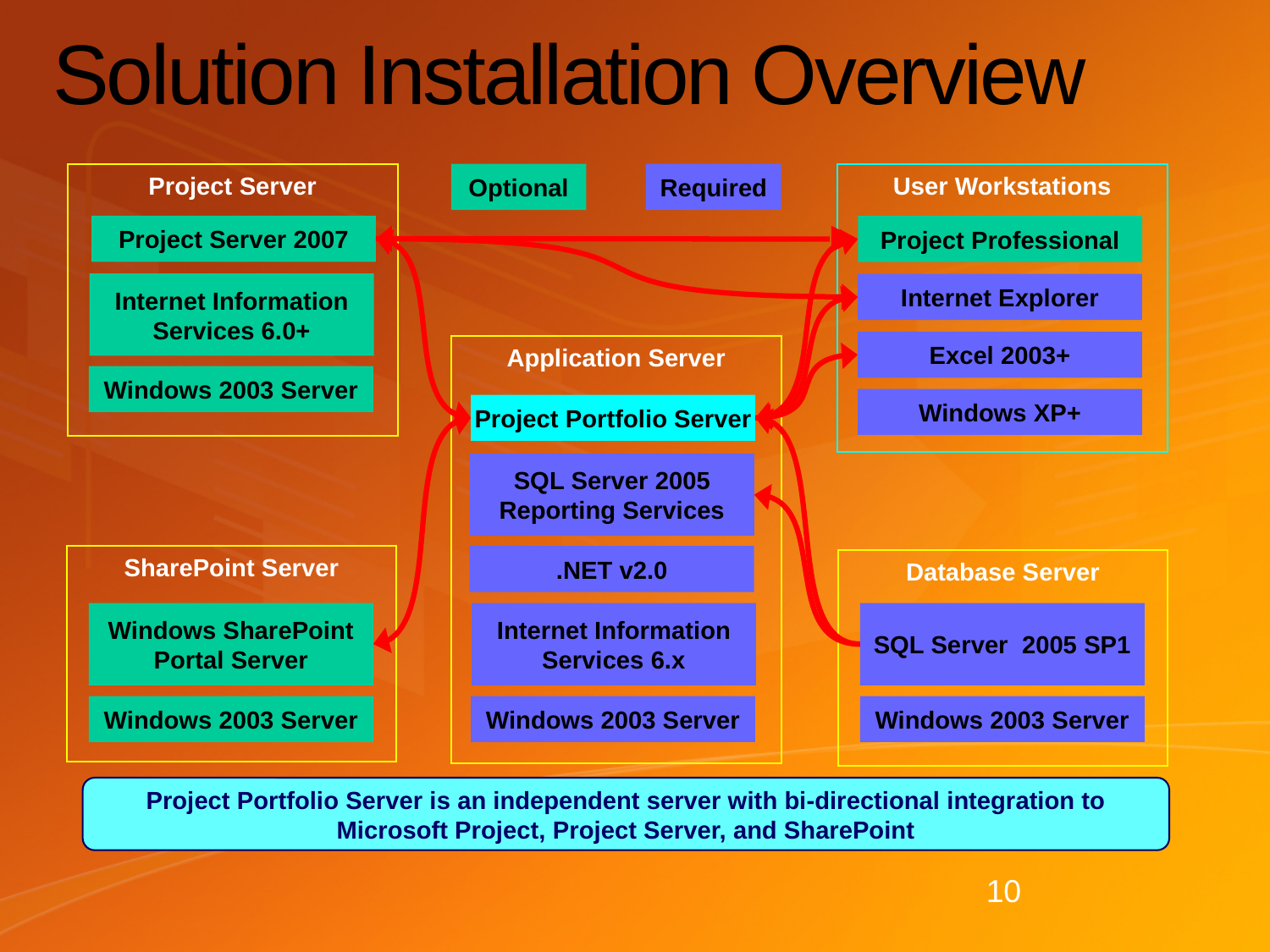

# Solution Installation Overview
Project Server
Optional
Required
User Workstations
Project Server 2007
Project Professional
Internet Information Services 6.0+
Internet Explorer
Excel 2003+
Application Server
Windows 2003 Server
Windows XP+
Project Portfolio Server
SQL Server 2005 Reporting Services
SharePoint Server
.NET v2.0
Database Server
Windows SharePoint Portal Server
Internet Information Services 6.x
SQL Server  2005 SP1
Windows 2003 Server
Windows 2003 Server
Windows 2003 Server
Project Portfolio Server is an independent server with bi-directional integration to Microsoft Project, Project Server, and SharePoint
10